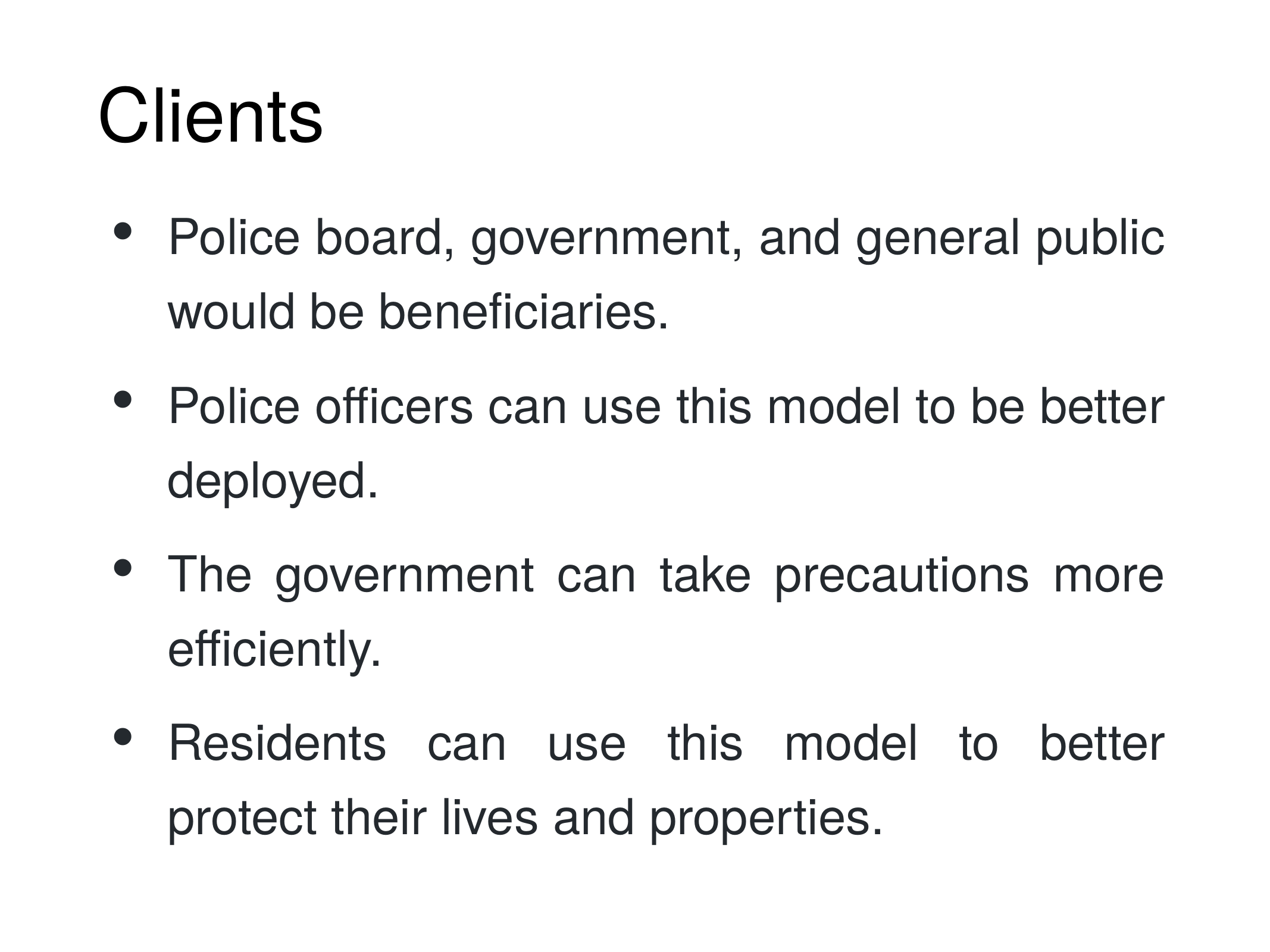

Clients
Police board, government, and general public would be beneficiaries.
Police officers can use this model to be better deployed.
The government can take precautions more efficiently.
Residents can use this model to better protect their lives and properties.